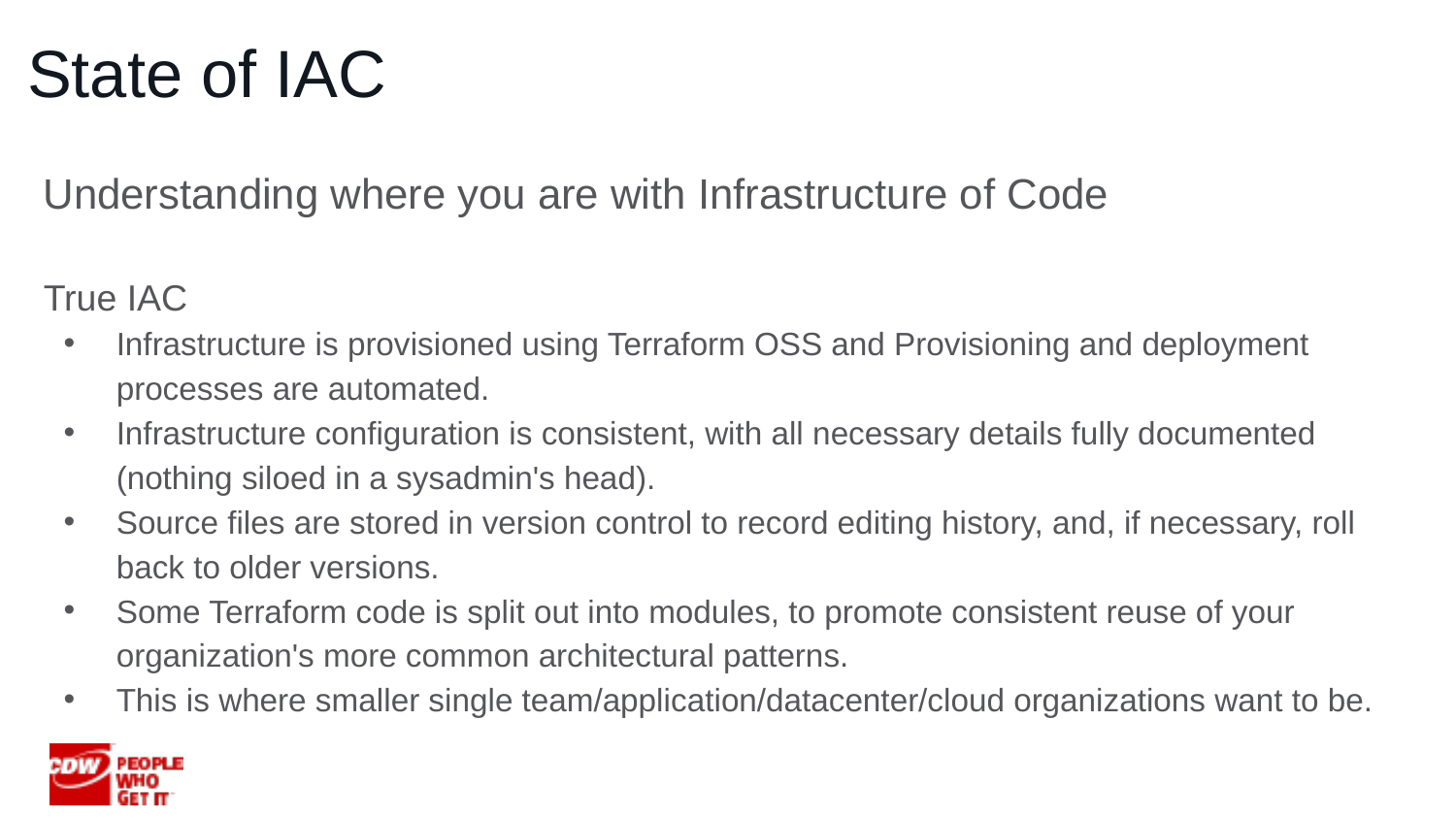

# State of IAC
Understanding where you are with Infrastructure of Code

True IAC
Infrastructure is provisioned using Terraform OSS and Provisioning and deployment processes are automated.
Infrastructure configuration is consistent, with all necessary details fully documented (nothing siloed in a sysadmin's head).
Source files are stored in version control to record editing history, and, if necessary, roll back to older versions.
Some Terraform code is split out into modules, to promote consistent reuse of your organization's more common architectural patterns.
This is where smaller single team/application/datacenter/cloud organizations want to be.